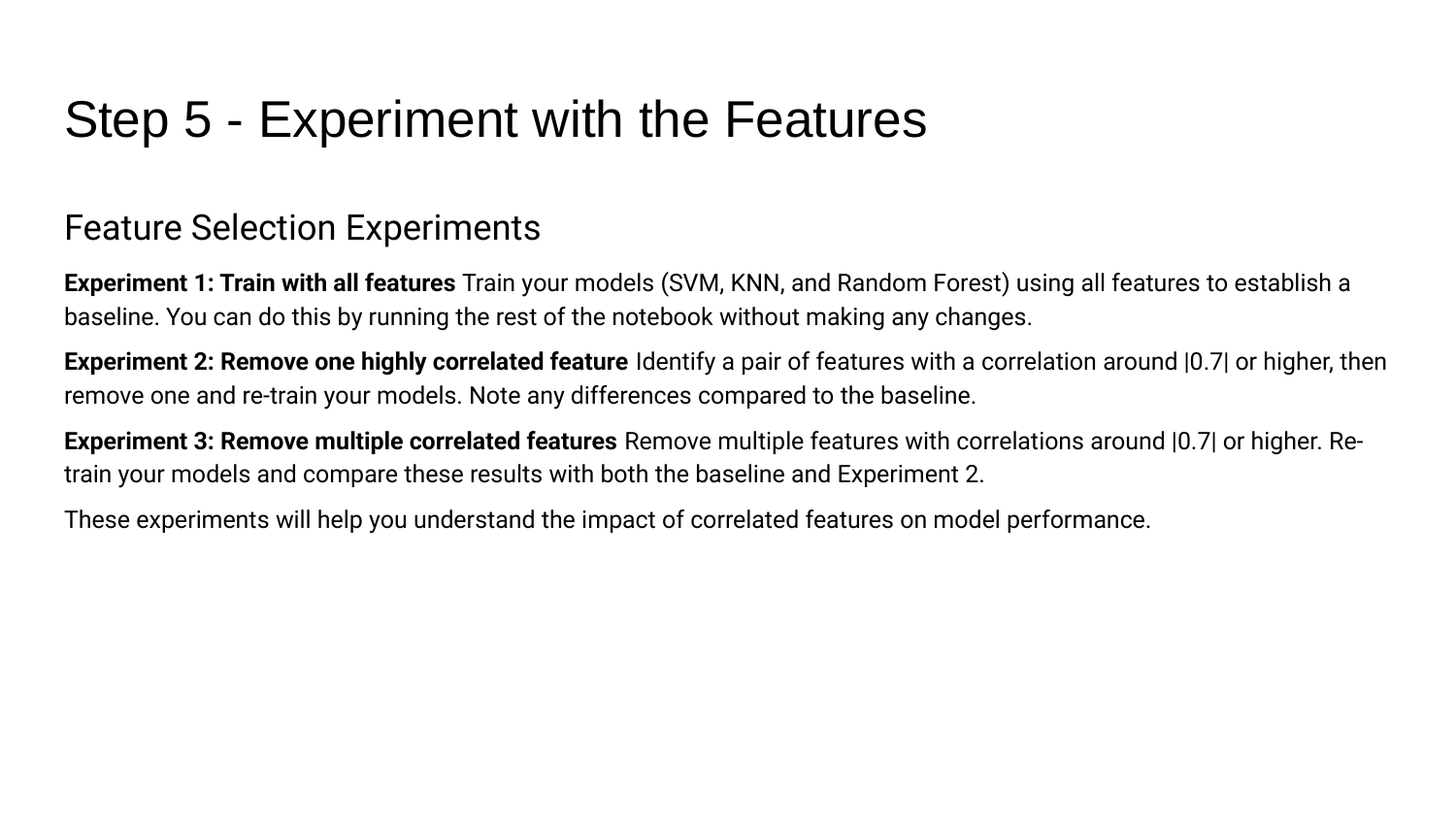

# Step 5 - Experiment with the Features
Feature Selection Experiments
Experiment 1: Train with all features Train your models (SVM, KNN, and Random Forest) using all features to establish a baseline. You can do this by running the rest of the notebook without making any changes.
Experiment 2: Remove one highly correlated feature Identify a pair of features with a correlation around |0.7| or higher, then remove one and re-train your models. Note any differences compared to the baseline.
Experiment 3: Remove multiple correlated features Remove multiple features with correlations around |0.7| or higher. Re-train your models and compare these results with both the baseline and Experiment 2.
These experiments will help you understand the impact of correlated features on model performance.